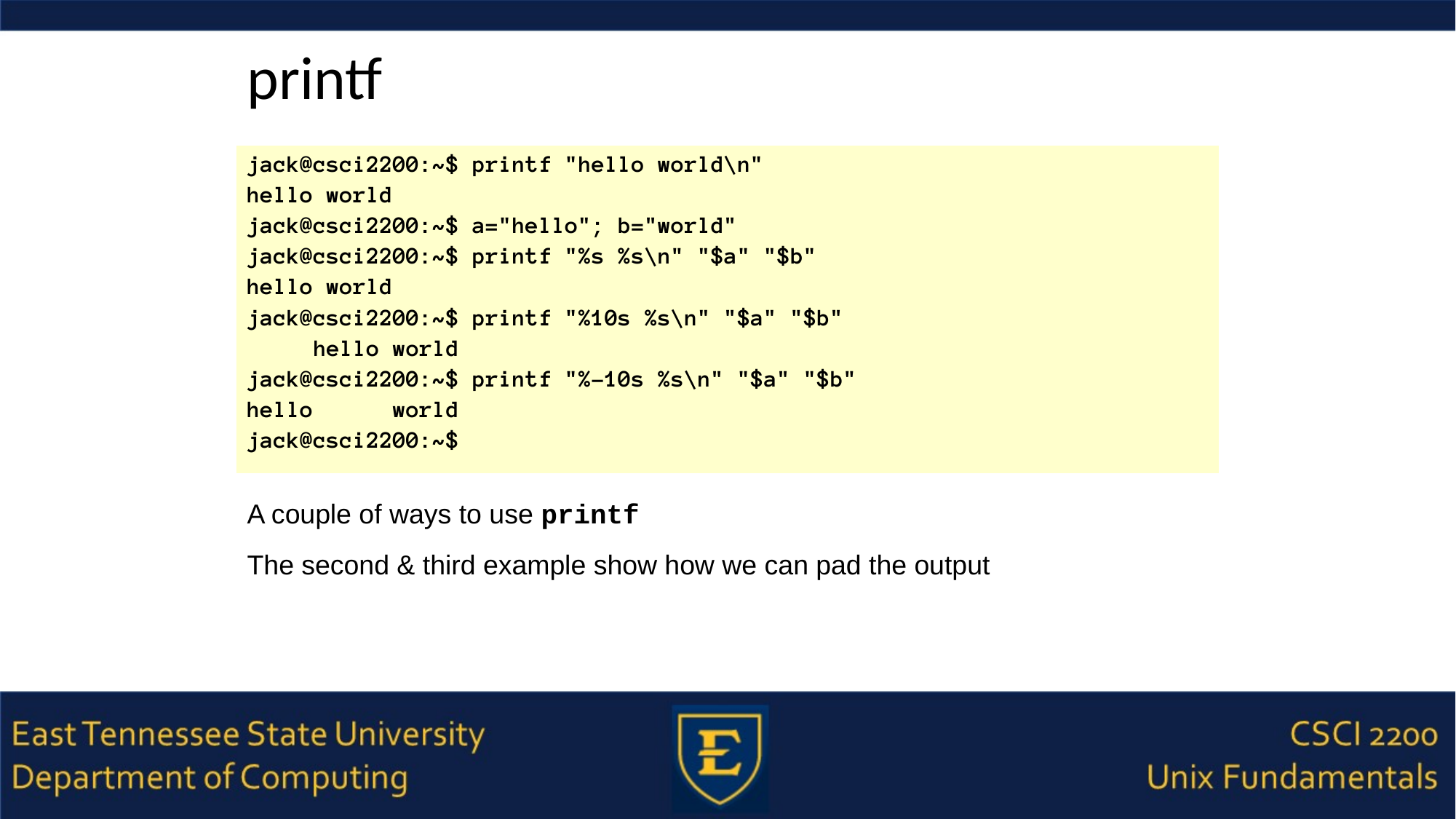

# printf
jack@csci2200:~$ printf "hello world\n"
hello world
jack@csci2200:~$ a="hello"; b="world"
jack@csci2200:~$ printf "%s %s\n" "$a" "$b"
hello world
jack@csci2200:~$ printf "%10s %s\n" "$a" "$b"
     hello world
jack@csci2200:~$ printf "%-10s %s\n" "$a" "$b"
hello      world
jack@csci2200:~$
A couple of ways to use printf
The second & third example show how we can pad the output